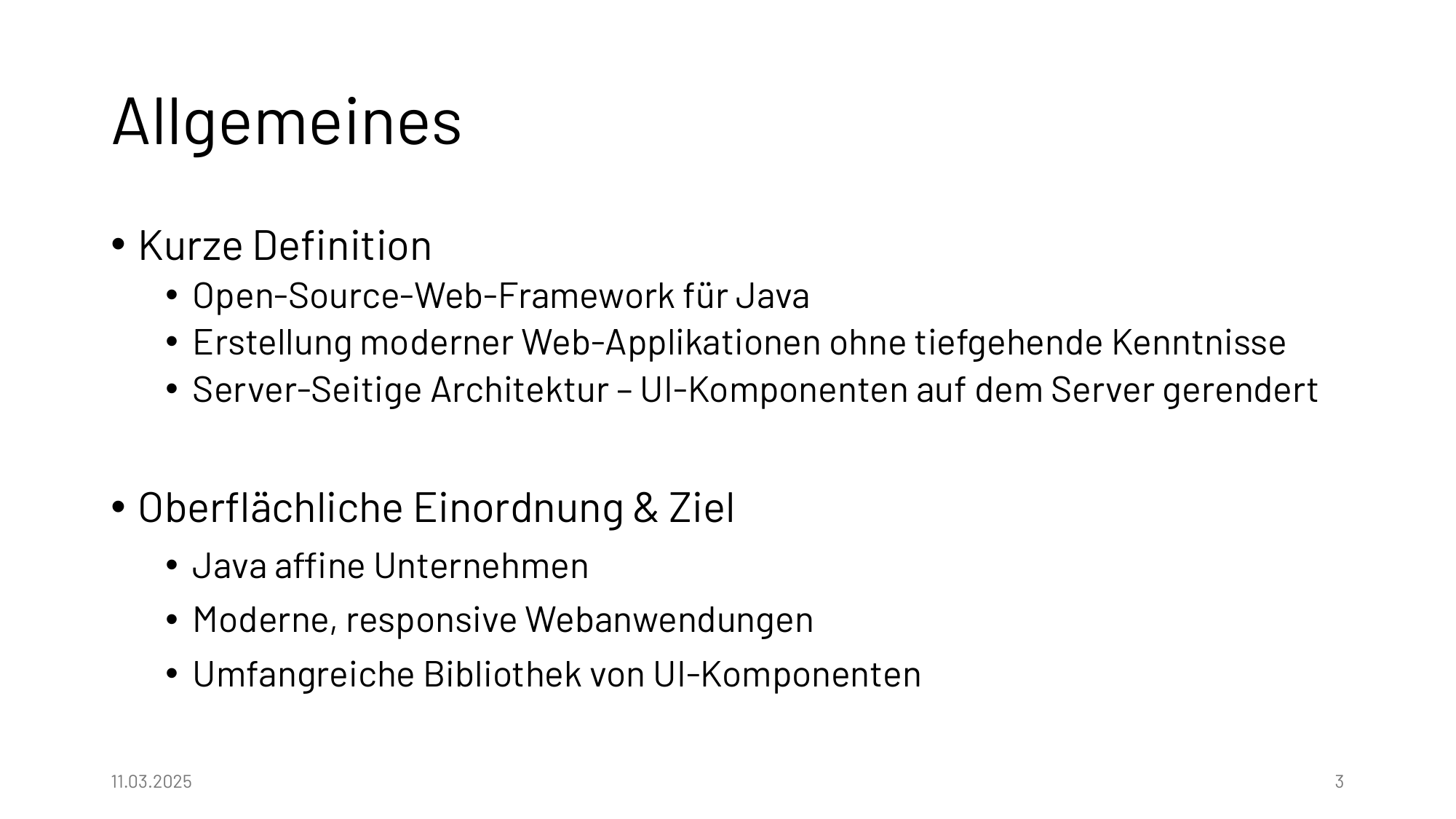

# Allgemeines
Kurze Definition
Open-Source-Web-Framework für Java
Erstellung moderner Web-Applikationen ohne tiefgehende Kenntnisse
Server-Seitige Architektur – UI-Komponenten auf dem Server gerendert

Oberflächliche Einordnung & Ziel
Java affine Unternehmen
Moderne, responsive Webanwendungen
Umfangreiche Bibliothek von UI-Komponenten

11.03.2025
3